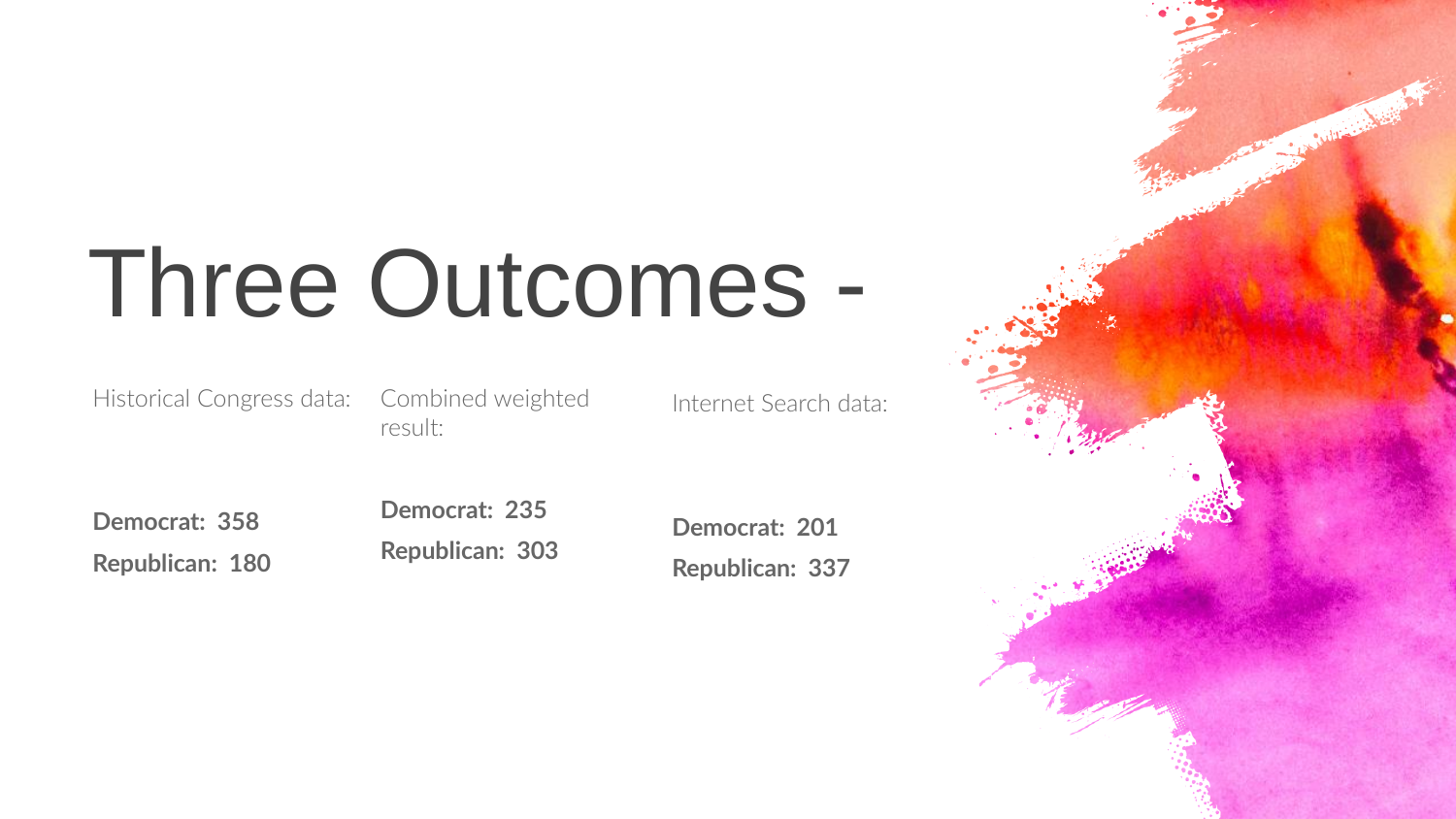

# Three Outcomes -
Historical Congress data:

Democrat:  358
Republican:  180

Combined weighted result:

Democrat:  235
Republican:  303

Internet Search data:

Democrat:  201
Republican:  337